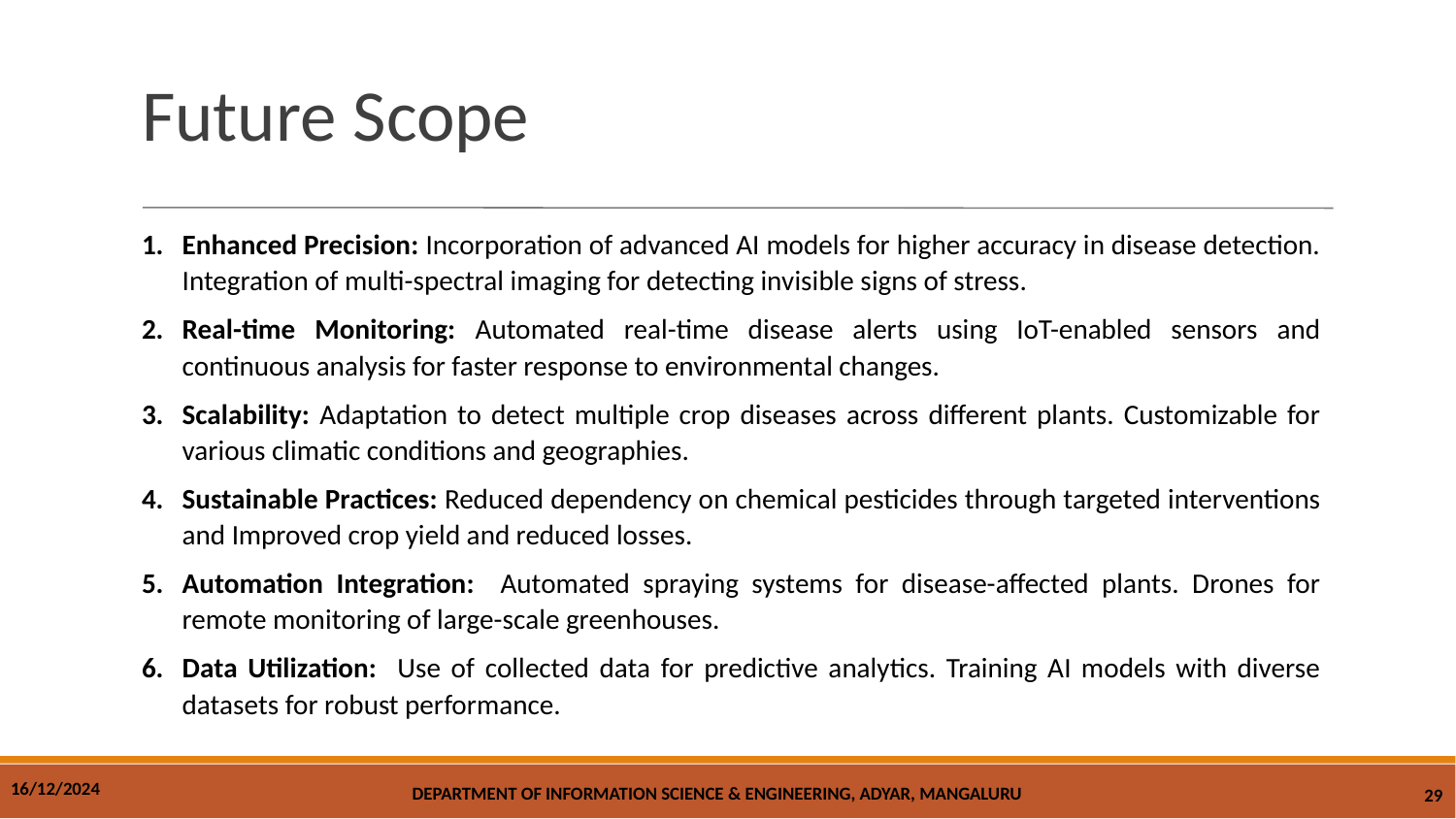

# Future Scope
Enhanced Precision: Incorporation of advanced AI models for higher accuracy in disease detection. Integration of multi-spectral imaging for detecting invisible signs of stress.
Real-time Monitoring: Automated real-time disease alerts using IoT-enabled sensors and continuous analysis for faster response to environmental changes.
Scalability: Adaptation to detect multiple crop diseases across different plants. Customizable for various climatic conditions and geographies.
Sustainable Practices: Reduced dependency on chemical pesticides through targeted interventions and Improved crop yield and reduced losses.
Automation Integration:  Automated spraying systems for disease-affected plants. Drones for remote monitoring of large-scale greenhouses.
Data Utilization:  Use of collected data for predictive analytics. Training AI models with diverse datasets for robust performance.

16/12/2024
DEPARTMENT OF INFORMATION SCIENCE & ENGINEERING, ADYAR, MANGALURU
29